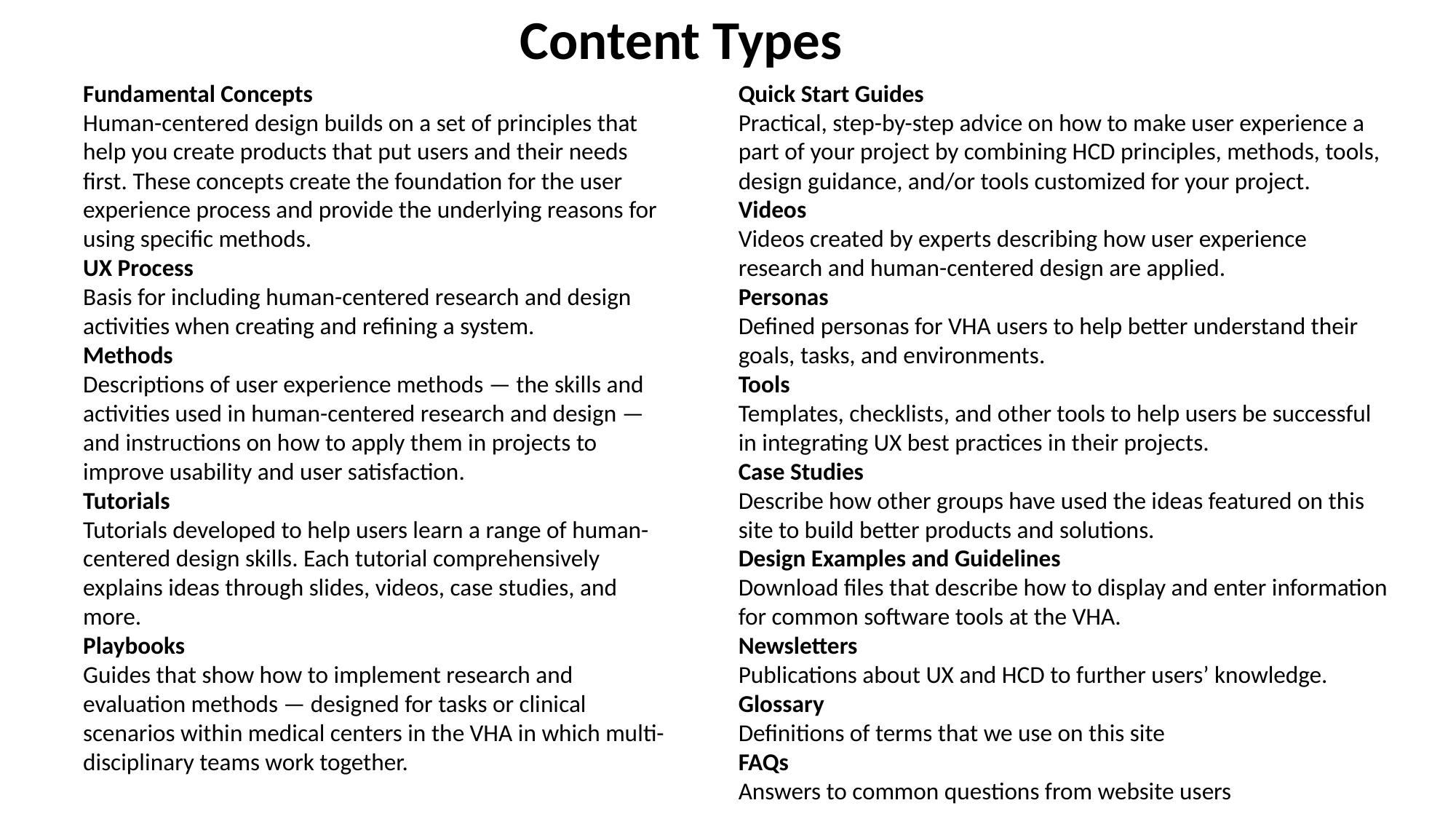

Content Types
Fundamental Concepts
Human-centered design builds on a set of principles that help you create products that put users and their needs first. These concepts create the foundation for the user experience process and provide the underlying reasons for using specific methods.
UX Process
Basis for including human-centered research and design activities when creating and refining a system.
Methods
Descriptions of user experience methods — the skills and activities used in human-centered research and design — and instructions on how to apply them in projects to improve usability and user satisfaction.
Tutorials
Tutorials developed to help users learn a range of human-centered design skills. Each tutorial comprehensively explains ideas through slides, videos, case studies, and more.
Playbooks
Guides that show how to implement research and evaluation methods — designed for tasks or clinical scenarios within medical centers in the VHA in which multi-disciplinary teams work together.
Quick Start Guides
Practical, step-by-step advice on how to make user experience a part of your project by combining HCD principles, methods, tools, design guidance, and/or tools customized for your project.
Videos
Videos created by experts describing how user experience research and human-centered design are applied.
Personas
Defined personas for VHA users to help better understand their goals, tasks, and environments.
Tools
Templates, checklists, and other tools to help users be successful in integrating UX best practices in their projects.
Case Studies
Describe how other groups have used the ideas featured on this site to build better products and solutions.
Design Examples and Guidelines
Download files that describe how to display and enter information for common software tools at the VHA.
Newsletters
Publications about UX and HCD to further users’ knowledge.
Glossary
Definitions of terms that we use on this site
FAQs
Answers to common questions from website users